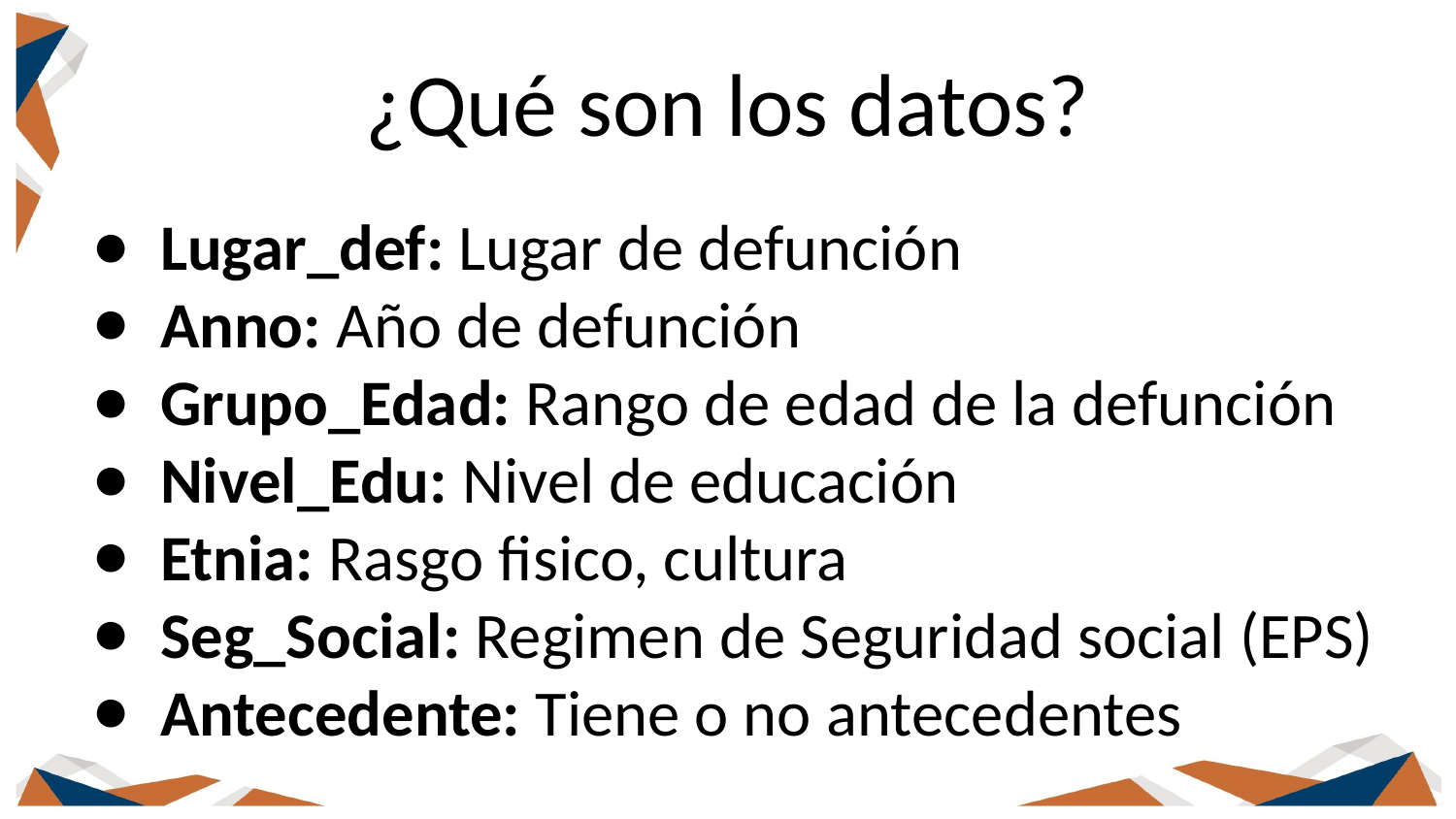

# ¿Qué son los datos?
Lugar_def: Lugar de defunción
Anno: Año de defunción
Grupo_Edad: Rango de edad de la defunción
Nivel_Edu: Nivel de educación
Etnia: Rasgo fisico, cultura
Seg_Social: Regimen de Seguridad social (EPS)
Antecedente: Tiene o no antecedentes